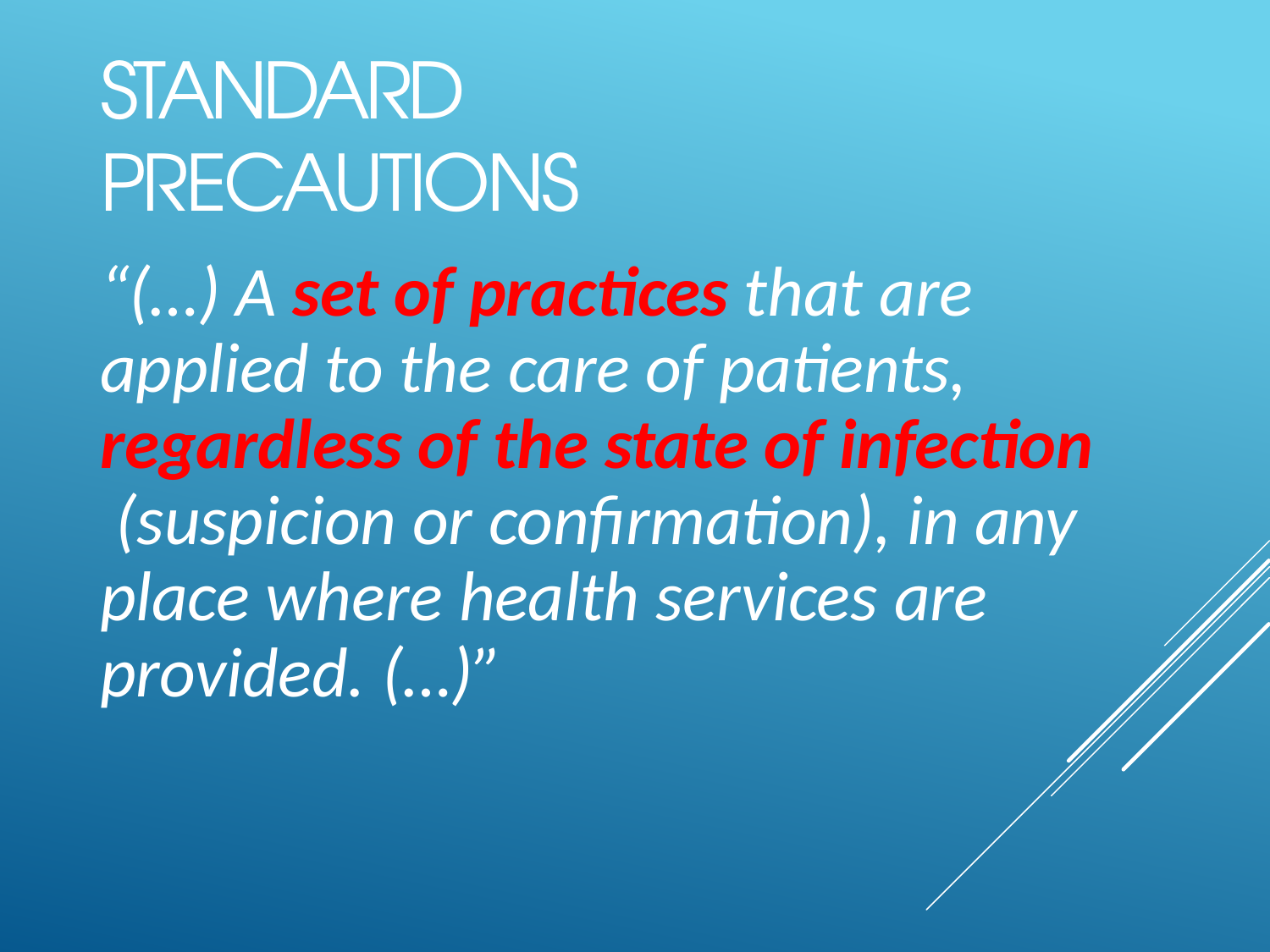

# Standard precautions
“(…) A set of practices that are  applied to the care of patients,  regardless of the state of infection  (suspicion or confirmation), in any  place where health services are  provided. (…)”